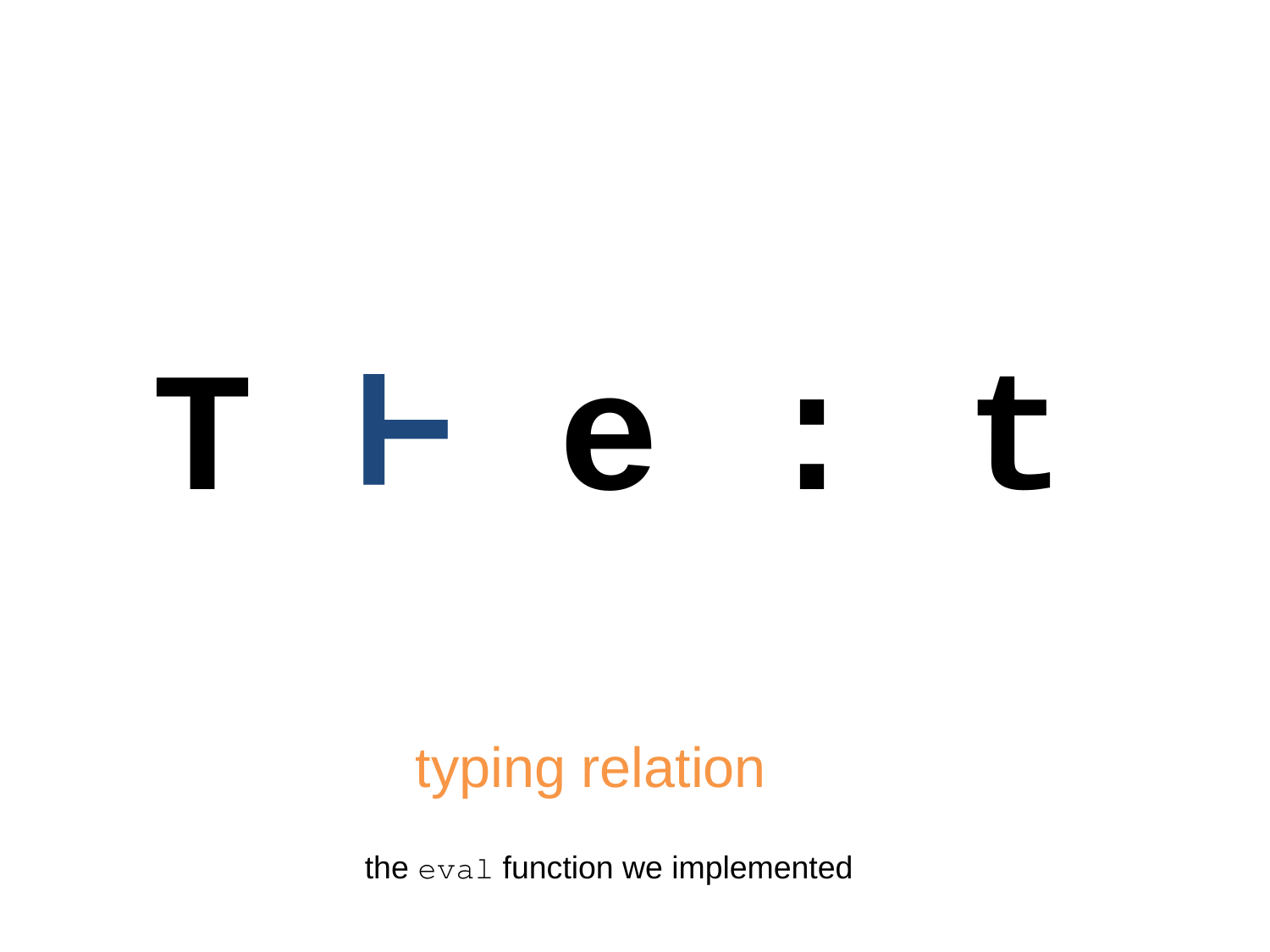

T ⊢ e : t
typing relation
the eval function we implemented